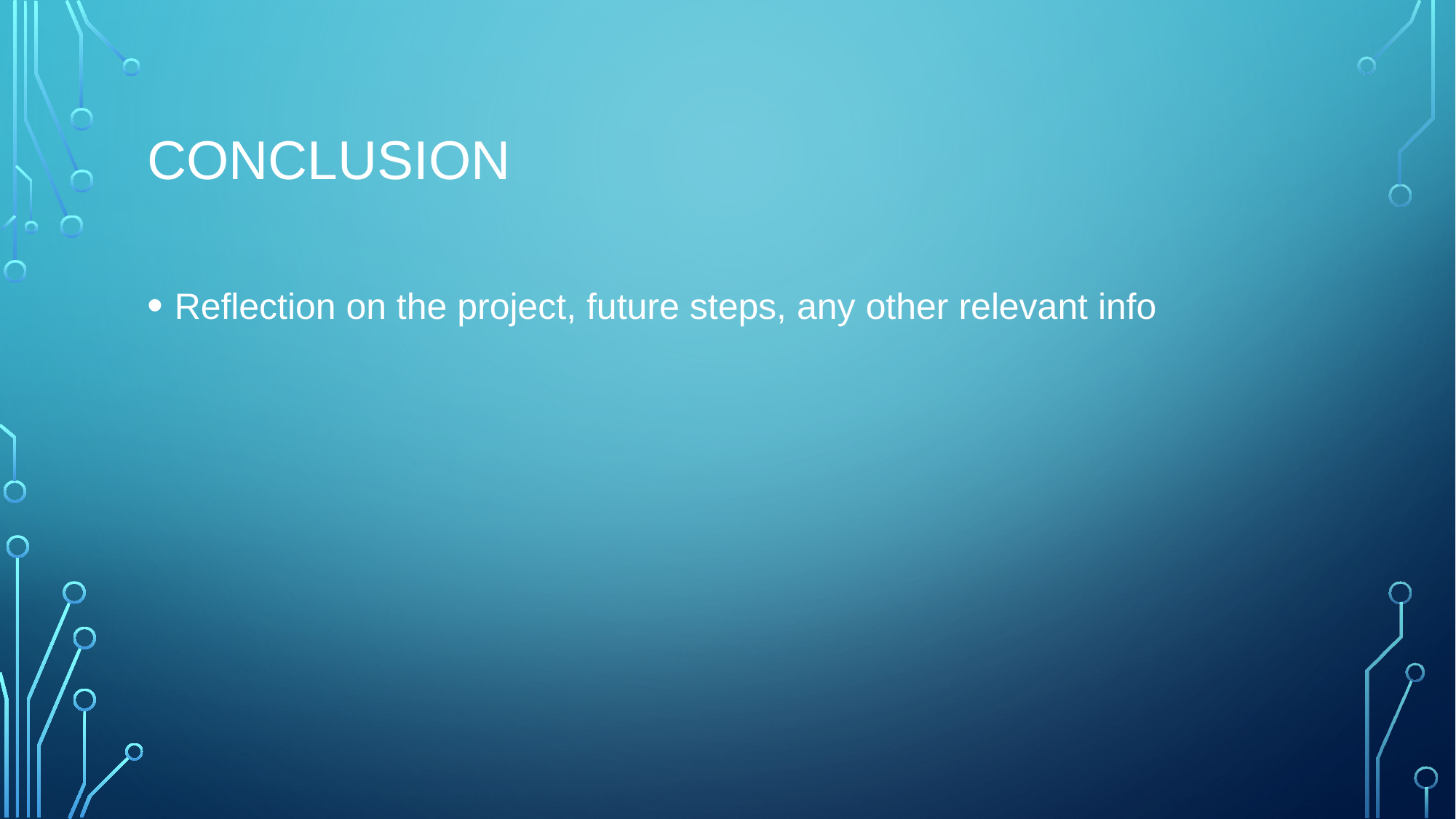

# Conclusion
Reflection on the project, future steps, any other relevant info